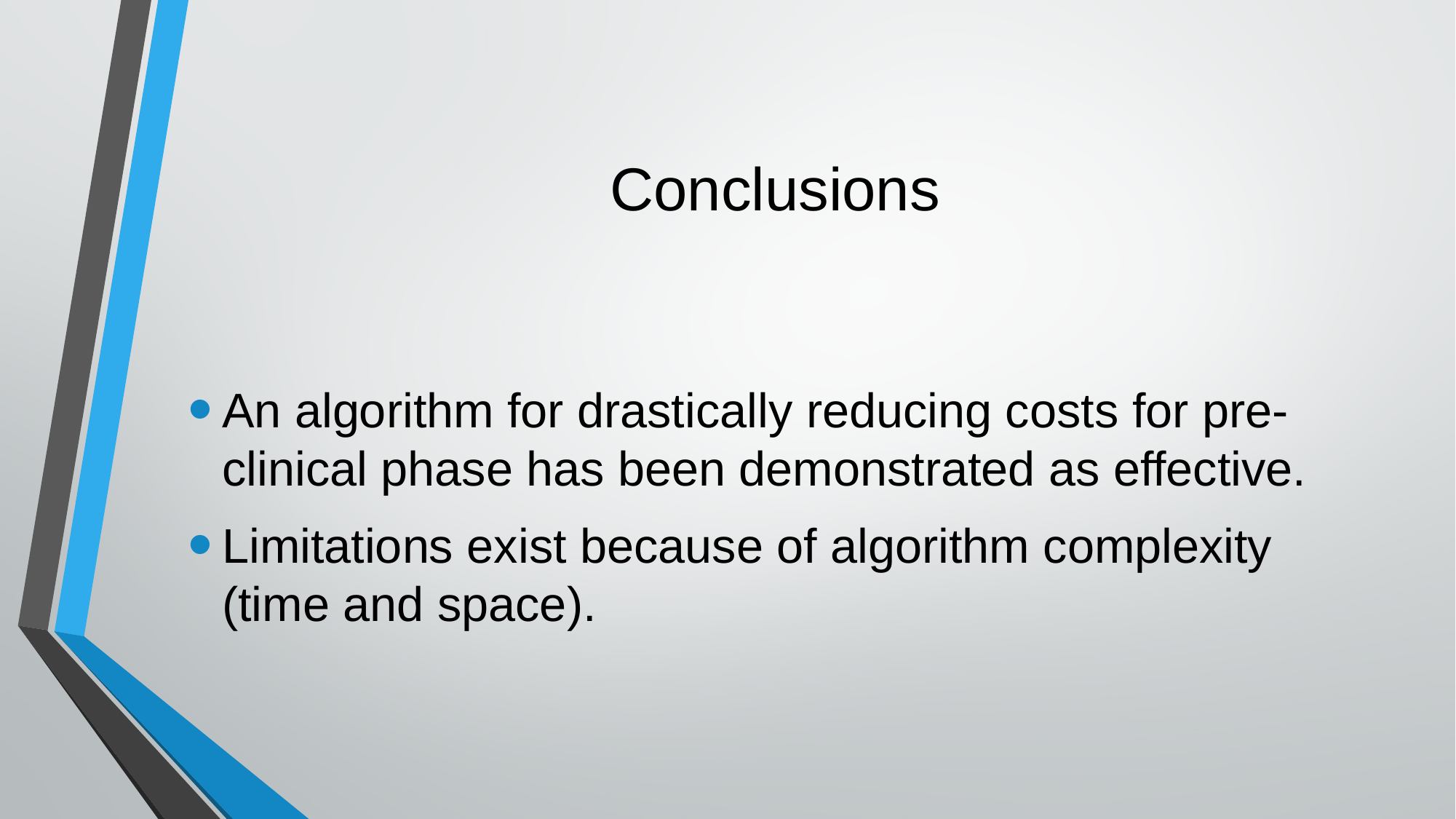

# Conclusions
An algorithm for drastically reducing costs for pre-clinical phase has been demonstrated as effective.
Limitations exist because of algorithm complexity (time and space).